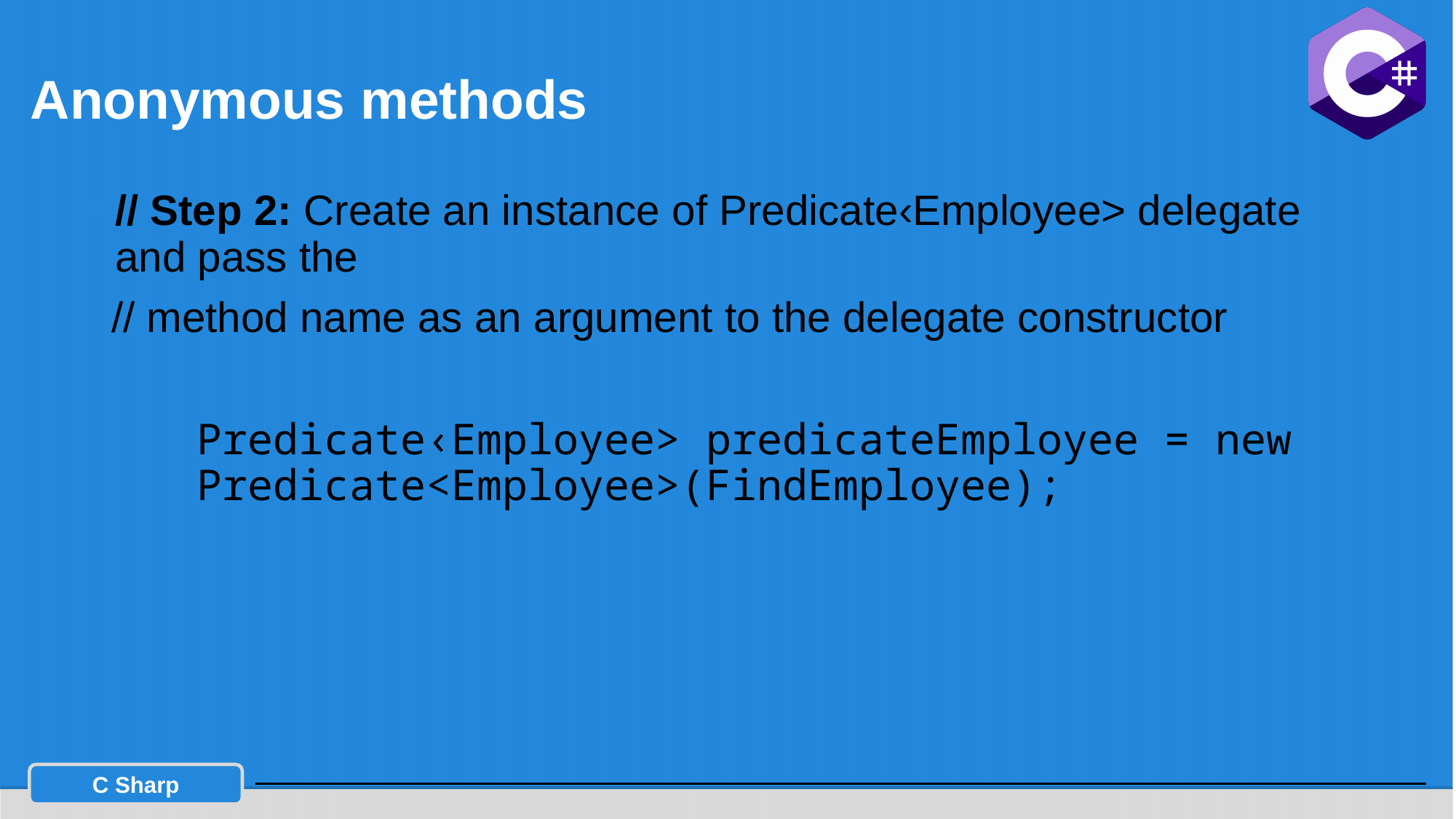

# Anonymous methods
// Step 2: Create an instance of Predicate‹Employee> delegate and pass the
  // method name as an argument to the delegate constructor

	Predicate‹Employee> predicateEmployee = new 	Predicate<Employee>(FindEmployee);